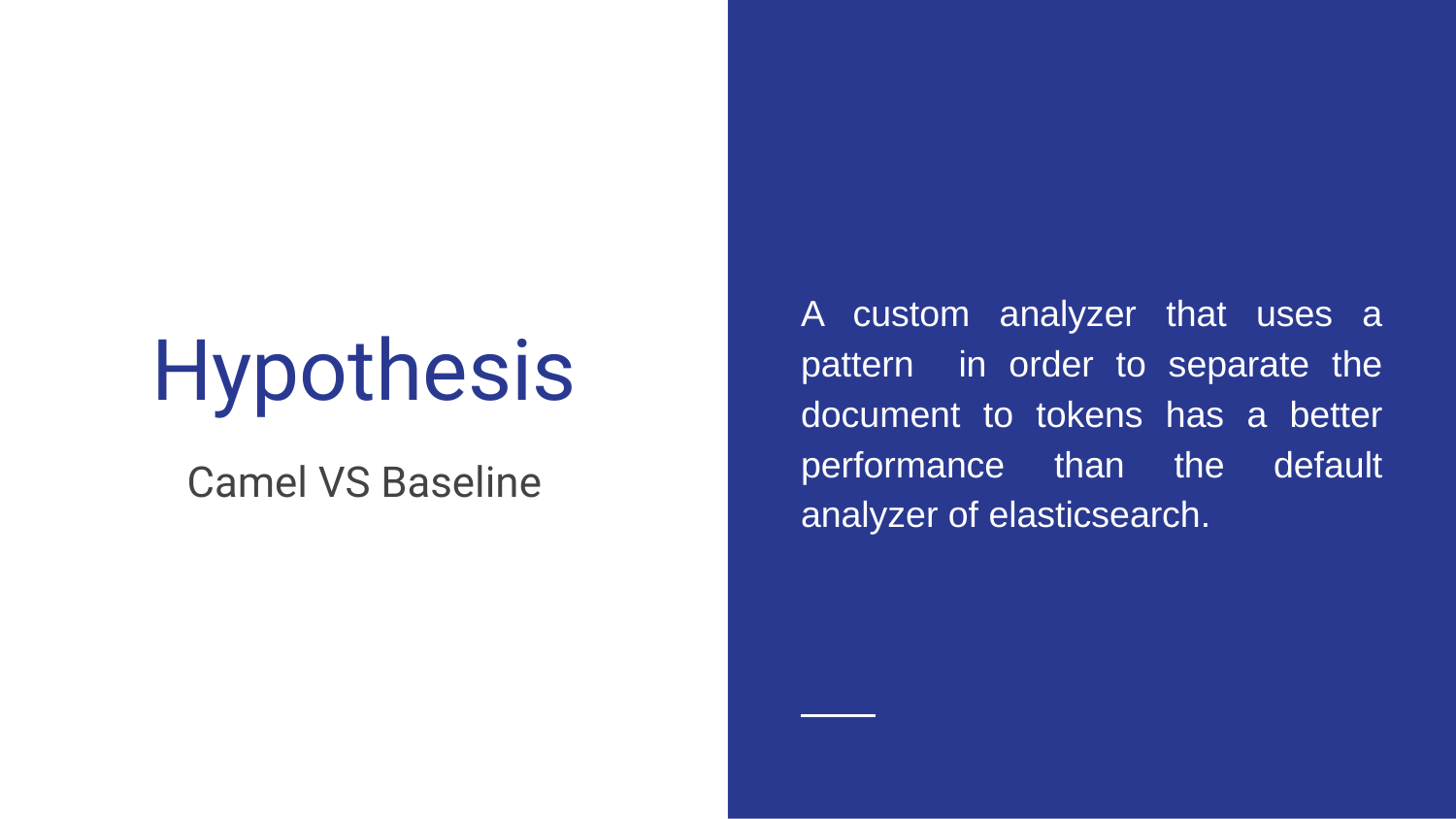

A custom analyzer that uses a pattern  in order to separate the document to tokens has a better performance than the default analyzer of elasticsearch.
# Hypothesis
Camel VS Baseline